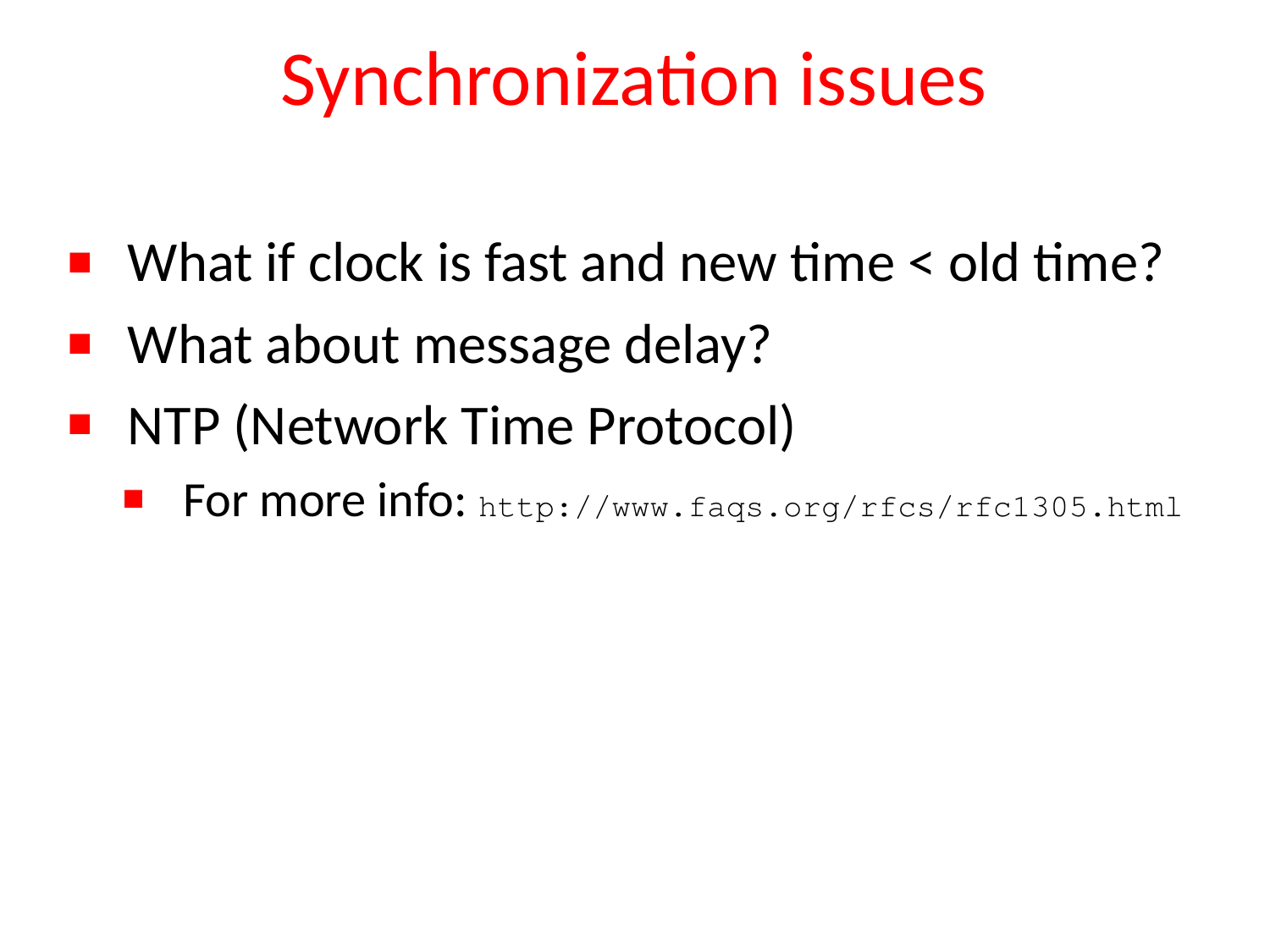

# Synchronization issues
What if clock is fast and new time < old time?
What about message delay?
NTP (Network Time Protocol)
For more info: http://www.faqs.org/rfcs/rfc1305.html